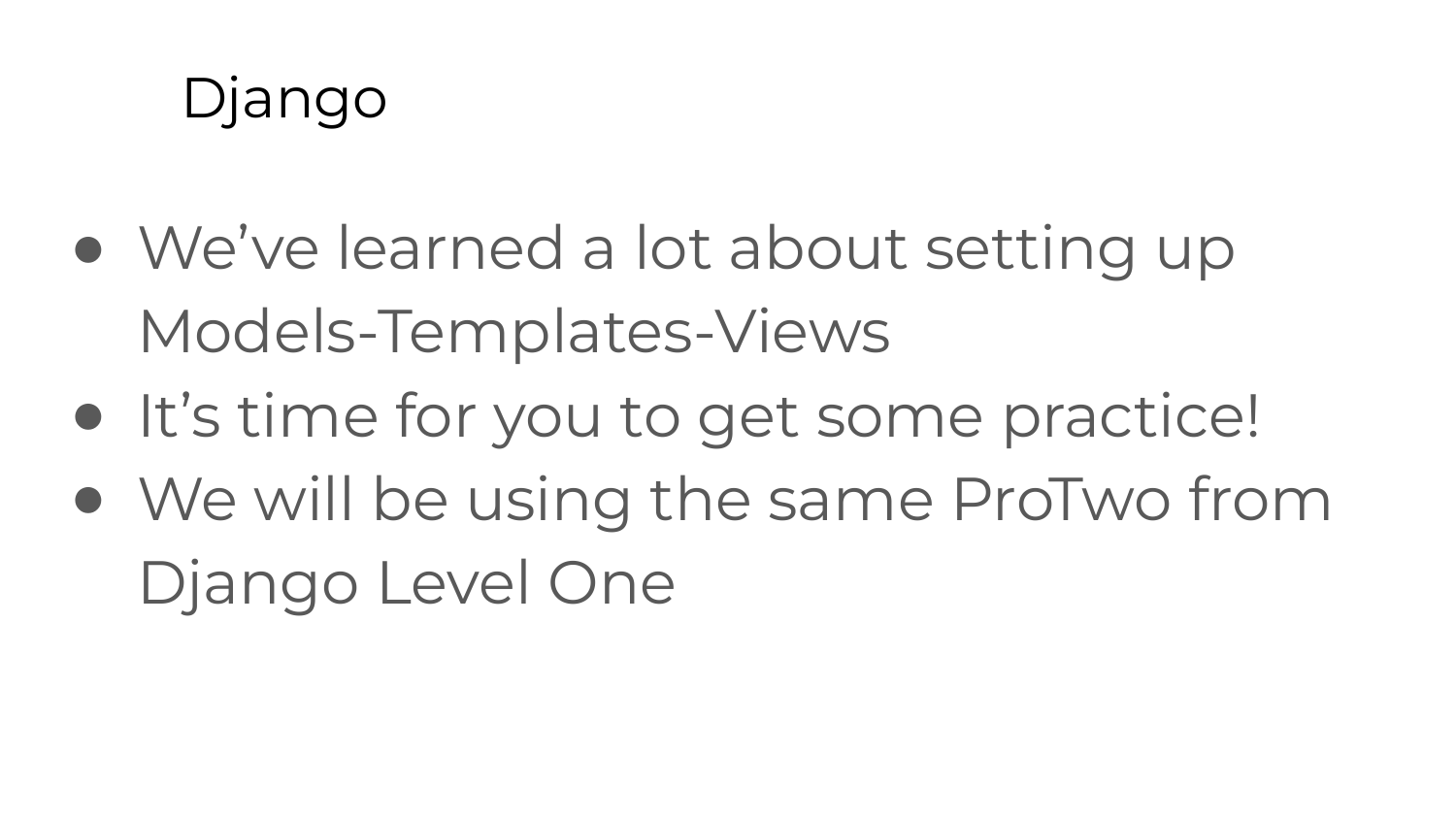

# Django
We’ve learned a lot about setting up Models-Templates-Views
It’s time for you to get some practice!
We will be using the same ProTwo from Django Level One